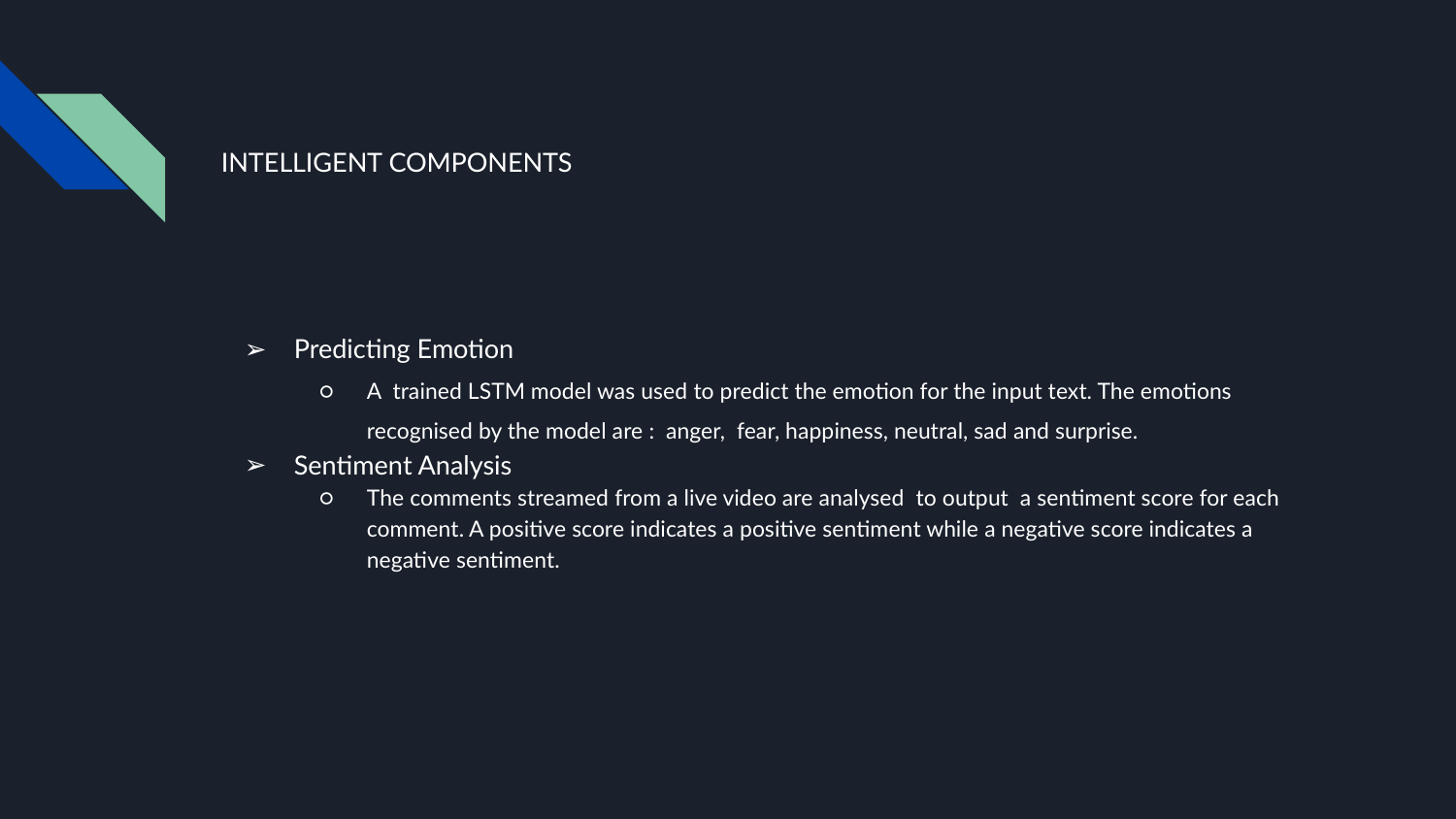

# INTELLIGENT COMPONENTS

Predicting Emotion
A  trained LSTM model was used to predict the emotion for the input text. The emotions recognised by the model are :  anger,  fear, happiness, neutral, sad and surprise.
Sentiment Analysis
The comments streamed from a live video are analysed  to output  a sentiment score for each comment. A positive score indicates a positive sentiment while a negative score indicates a negative sentiment.